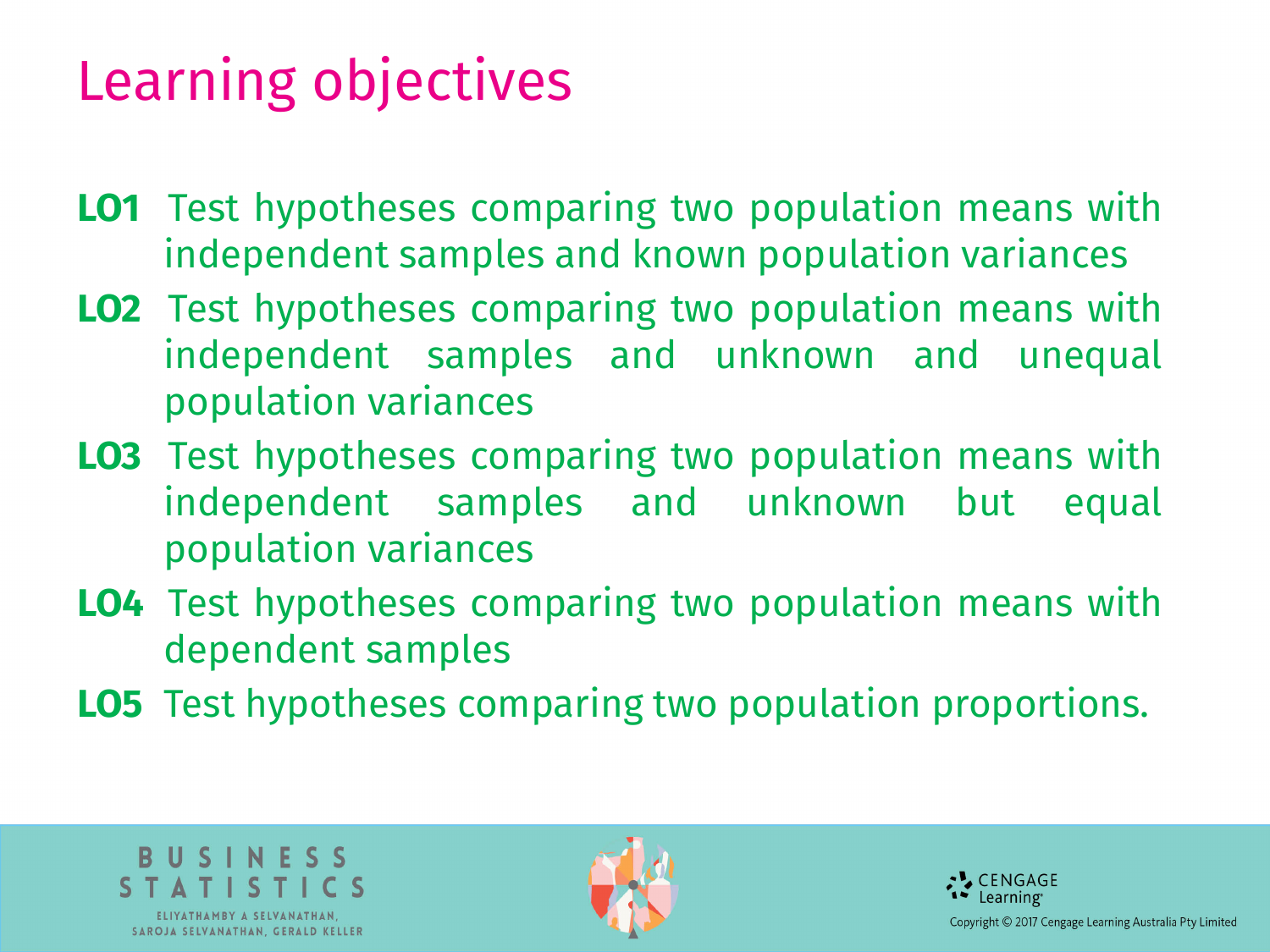

# Learning objectives
LO1 	Test hypotheses comparing two population means with independent samples and known population variances
LO2 	Test hypotheses comparing two population means with independent samples and unknown and unequal population variances
LO3 	Test hypotheses comparing two population means with independent samples and unknown but equal population variances
LO4 	Test hypotheses comparing two population means with dependent samples
LO5 	Test hypotheses comparing two population proportions.